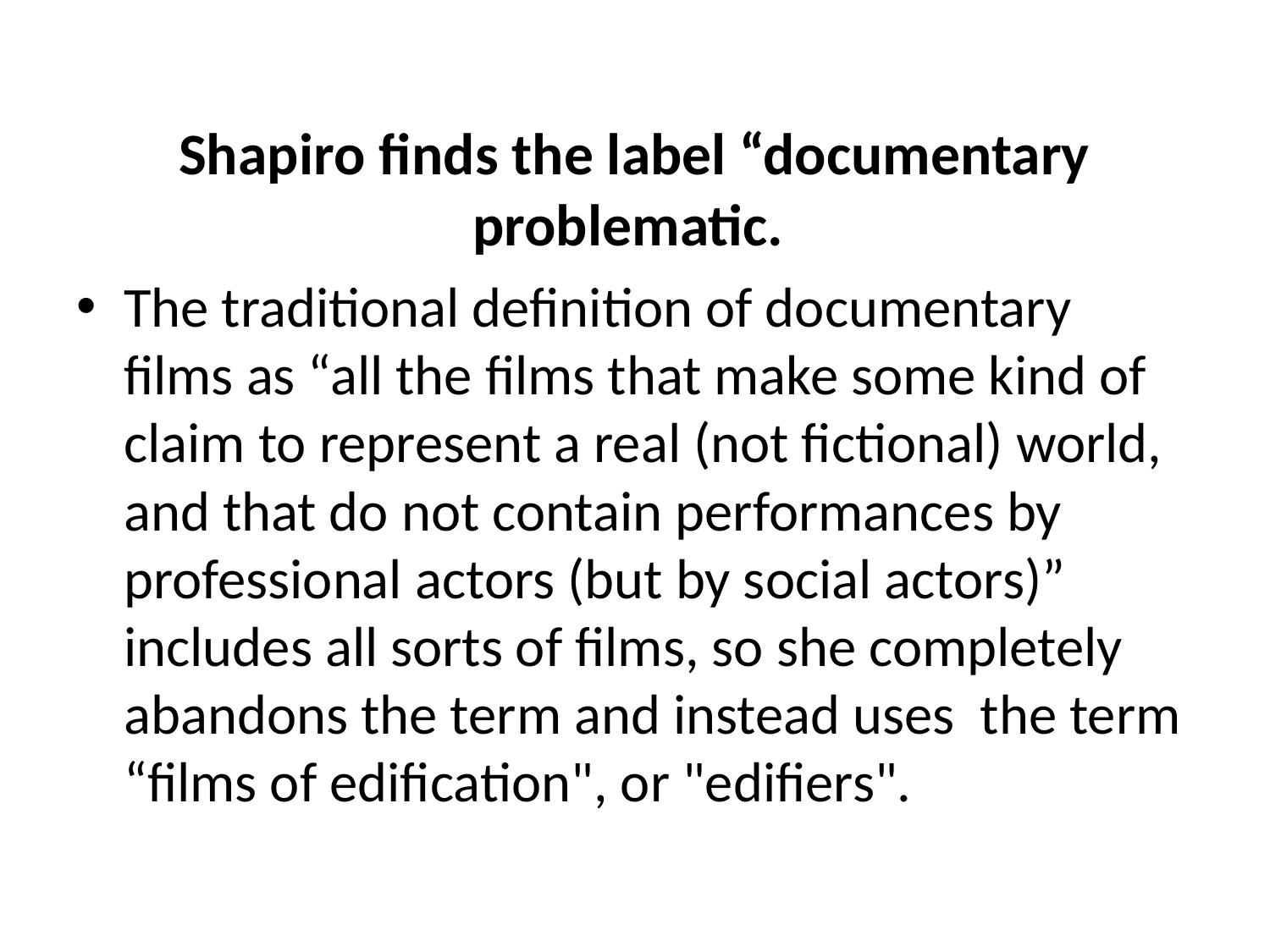

# Shapiro finds the label “documentary problematic.
The traditional definition of documentary films as “all the films that make some kind of claim to represent a real (not fictional) world, and that do not contain performances by professional actors (but by social actors)” includes all sorts of films, so she completely abandons the term and instead uses  the term “films of edification", or "edifiers".